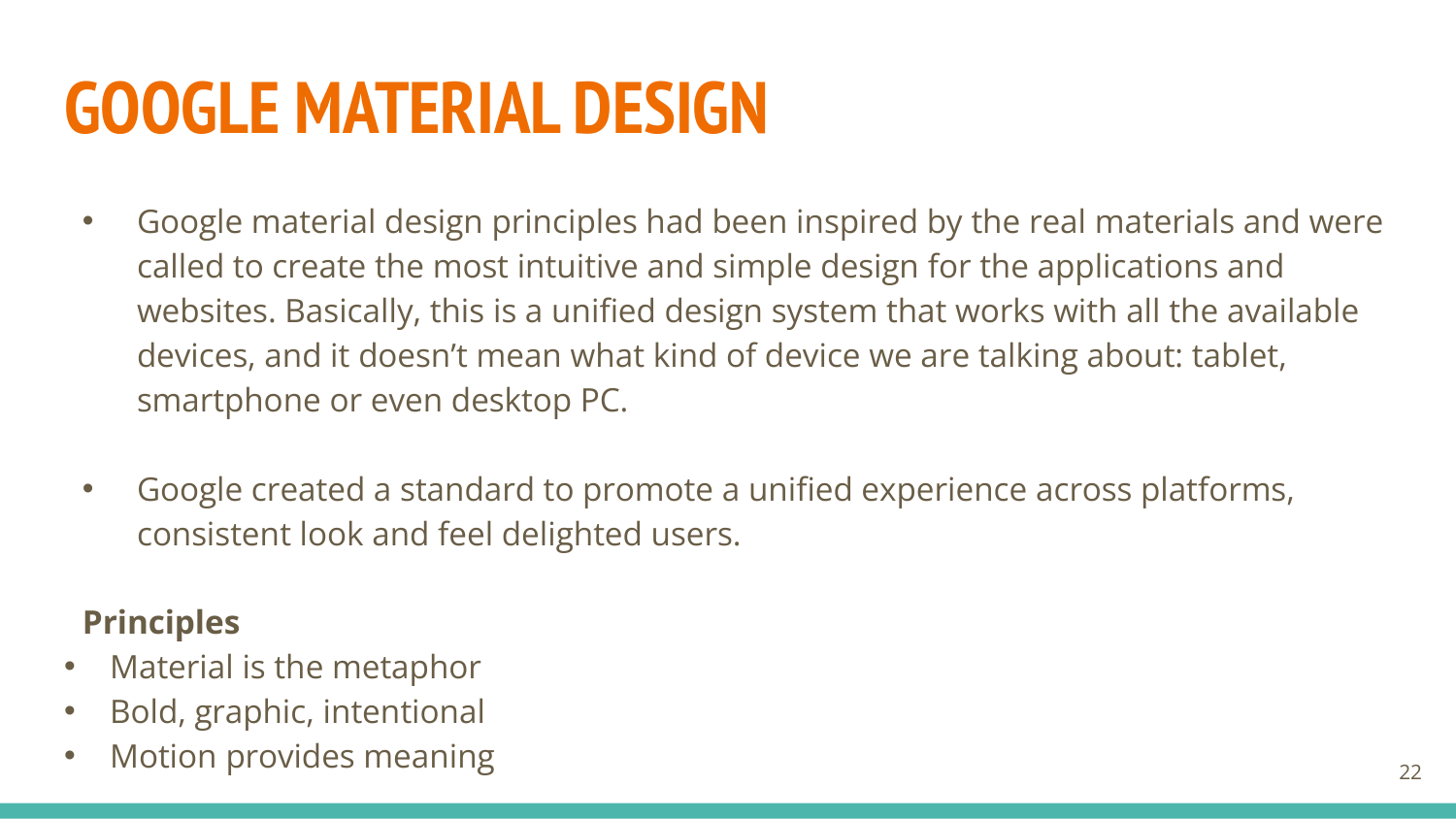

# GOOGLE MATERIAL DESIGN
Google material design principles had been inspired by the real materials and were called to create the most intuitive and simple design for the applications and websites. Basically, this is a unified design system that works with all the available devices, and it doesn’t mean what kind of device we are talking about: tablet, smartphone or even desktop PC.

Google created a standard to promote a unified experience across platforms, consistent look and feel delighted users.

Principles
Material is the metaphor
Bold, graphic, intentional
Motion provides meaning

22